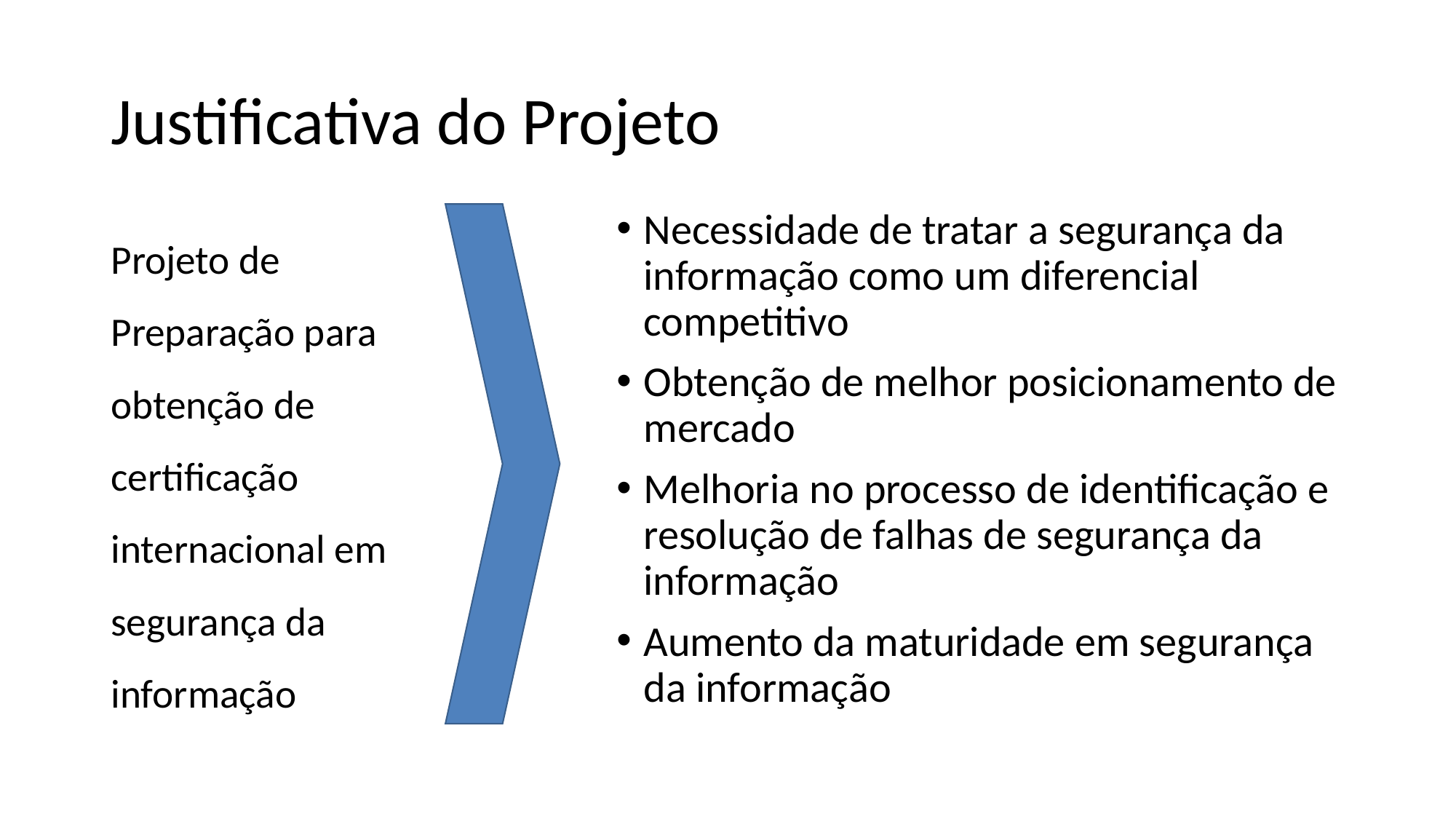

# Justificativa do Projeto
Necessidade de tratar a segurança da informação como um diferencial competitivo
Obtenção de melhor posicionamento de mercado
Melhoria no processo de identificação e resolução de falhas de segurança da informação
Aumento da maturidade em segurança da informação
Projeto de Preparação para obtenção de certificação internacional em segurança da informação